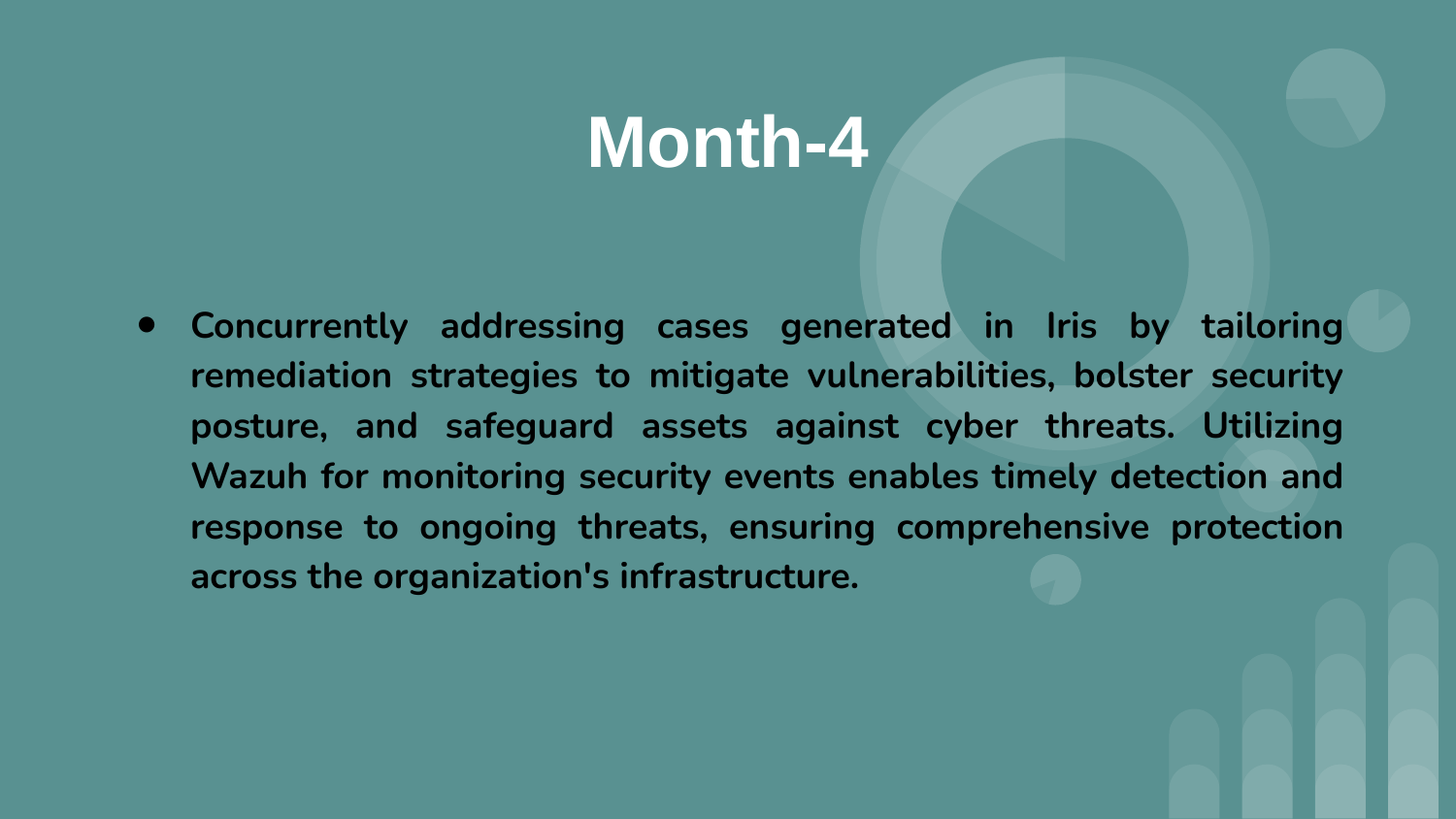

Month-4
Concurrently addressing cases generated in Iris by tailoring remediation strategies to mitigate vulnerabilities, bolster security posture, and safeguard assets against cyber threats. Utilizing Wazuh for monitoring security events enables timely detection and response to ongoing threats, ensuring comprehensive protection across the organization's infrastructure.